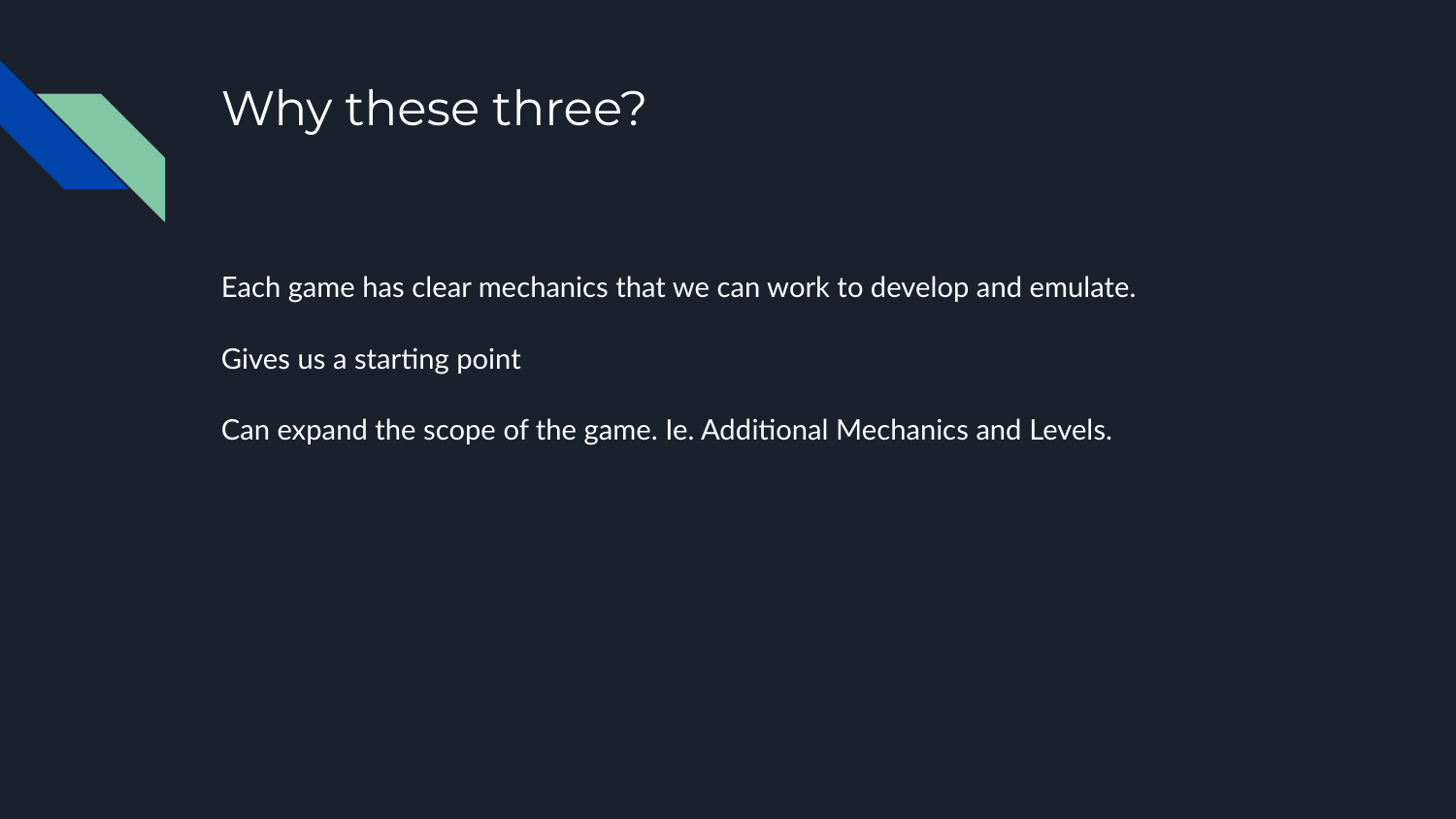

# Why these three?
Each game has clear mechanics that we can work to develop and emulate.
Gives us a starting point
Can expand the scope of the game. Ie. Additional Mechanics and Levels.